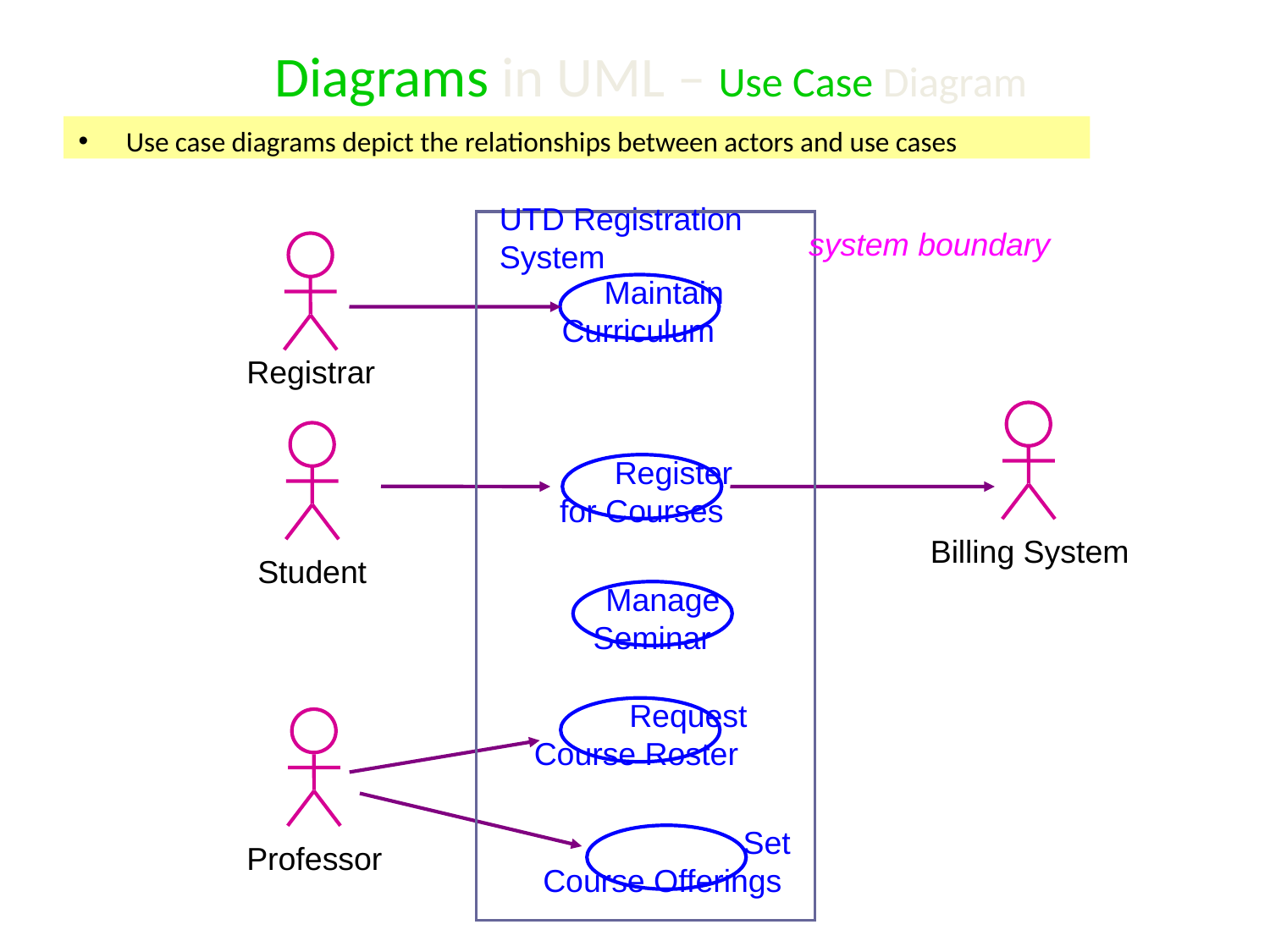

# Diagrams in UML – Use Case Diagram
Use case diagrams depict the relationships between actors and use cases

UTD Registration System
system boundary

Maintain
 Curriculum

Registrar

Register
 for Courses

Billing System
Student

Manage
 Seminar

Request
 Course Roster

Set
 Course Offerings

Professor